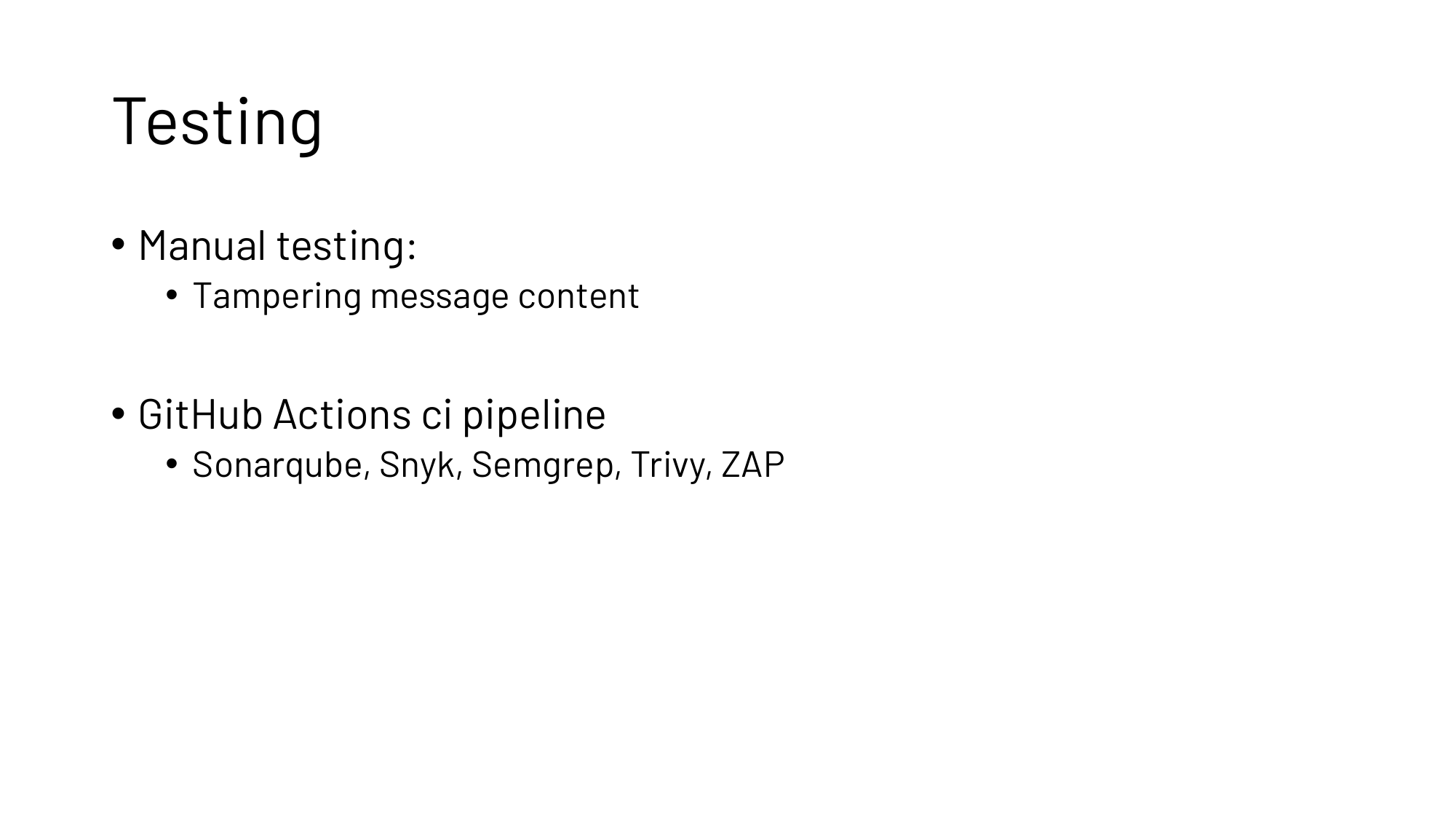

# Testing
Manual testing:
Tampering message content

GitHub Actions ci pipeline
Sonarqube, Snyk, Semgrep, Trivy, ZAP